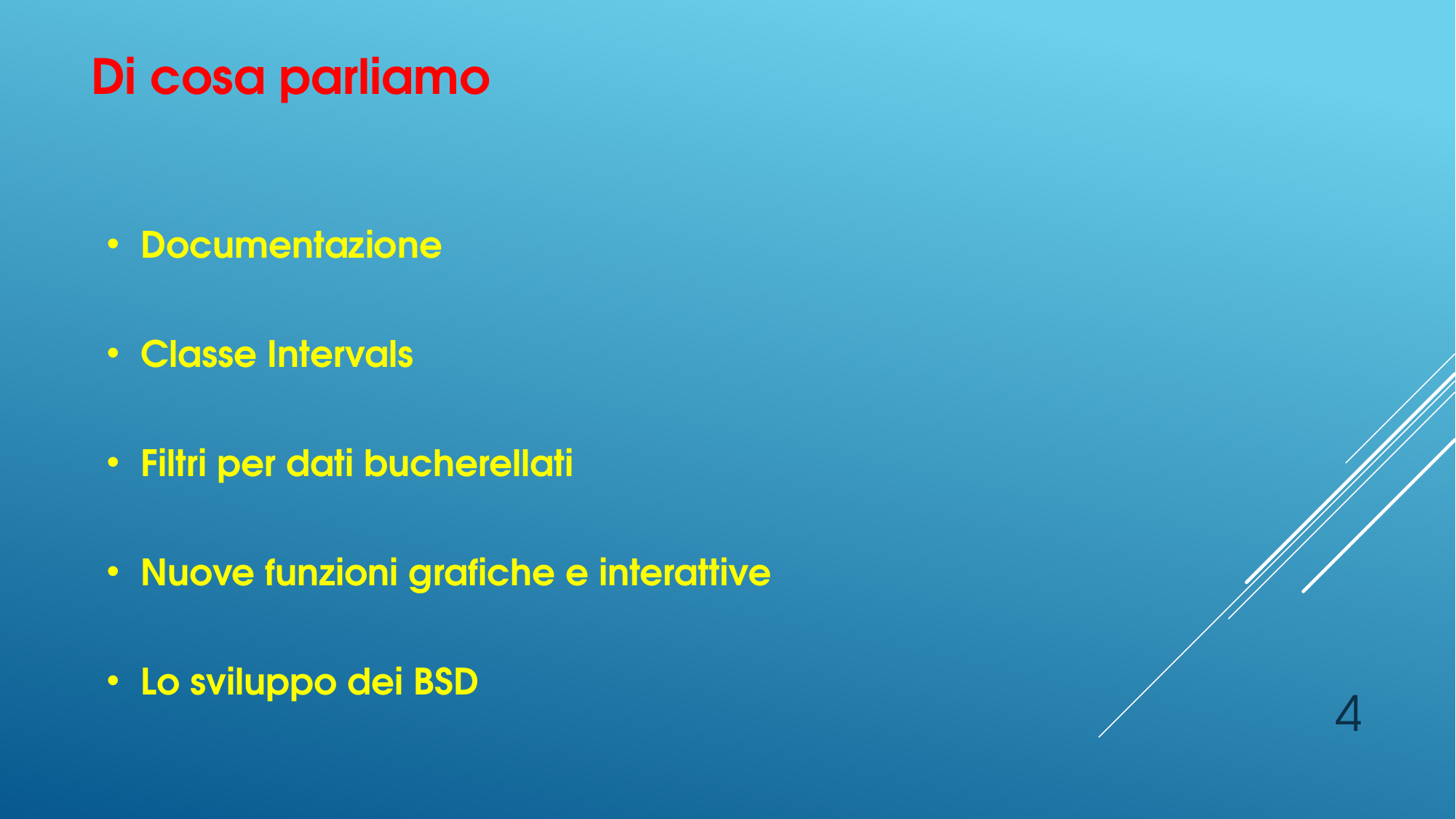

Di cosa parliamo
Documentazione
Classe Intervals
Filtri per dati bucherellati
Nuove funzioni grafiche e interattive
Lo sviluppo dei BSD

4